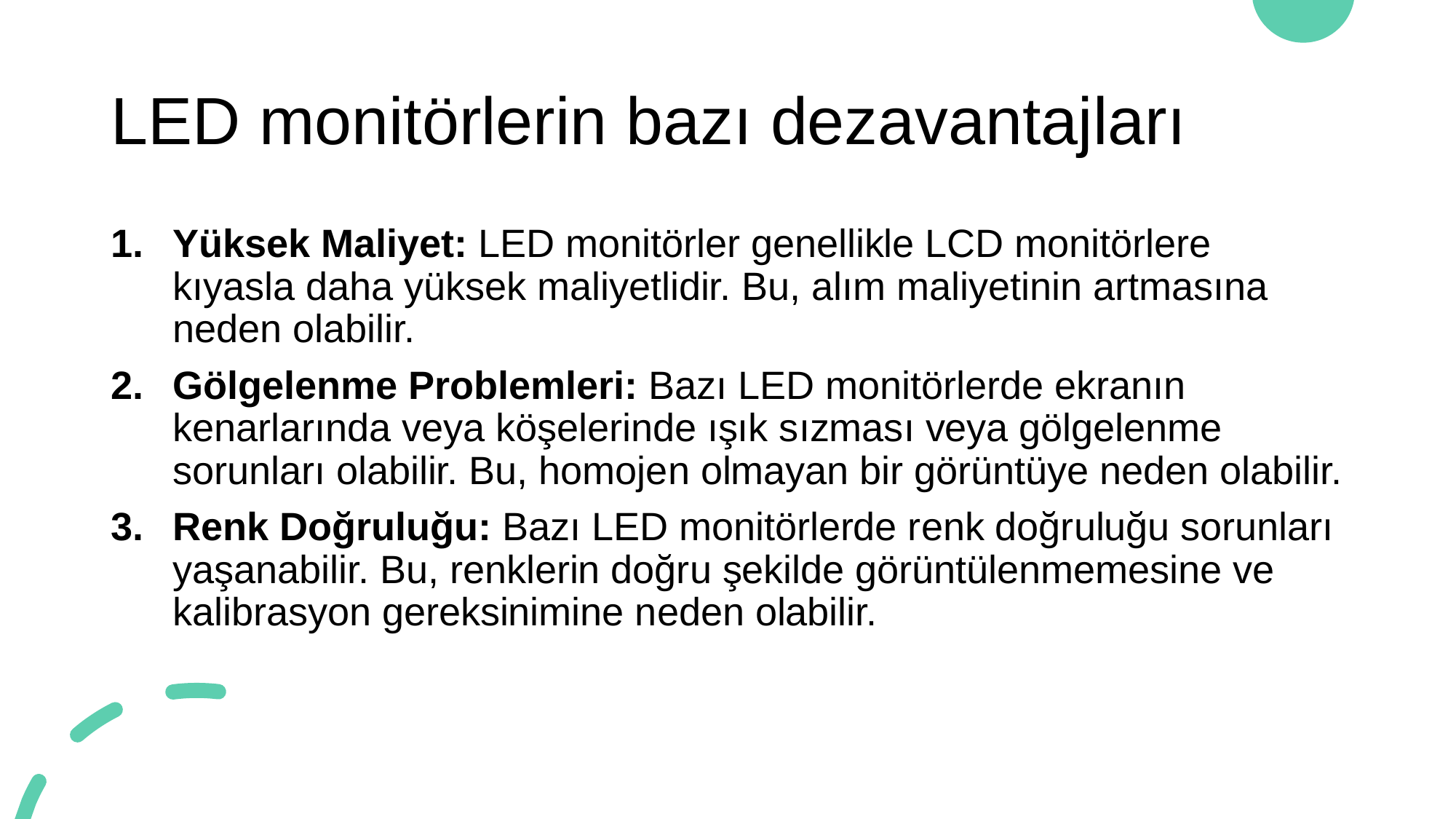

# LED monitörlerin bazı dezavantajları
Yüksek Maliyet: LED monitörler genellikle LCD monitörlere kıyasla daha yüksek maliyetlidir. Bu, alım maliyetinin artmasına neden olabilir.
Gölgelenme Problemleri: Bazı LED monitörlerde ekranın kenarlarında veya köşelerinde ışık sızması veya gölgelenme sorunları olabilir. Bu, homojen olmayan bir görüntüye neden olabilir.
Renk Doğruluğu: Bazı LED monitörlerde renk doğruluğu sorunları yaşanabilir. Bu, renklerin doğru şekilde görüntülenmemesine ve kalibrasyon gereksinimine neden olabilir.